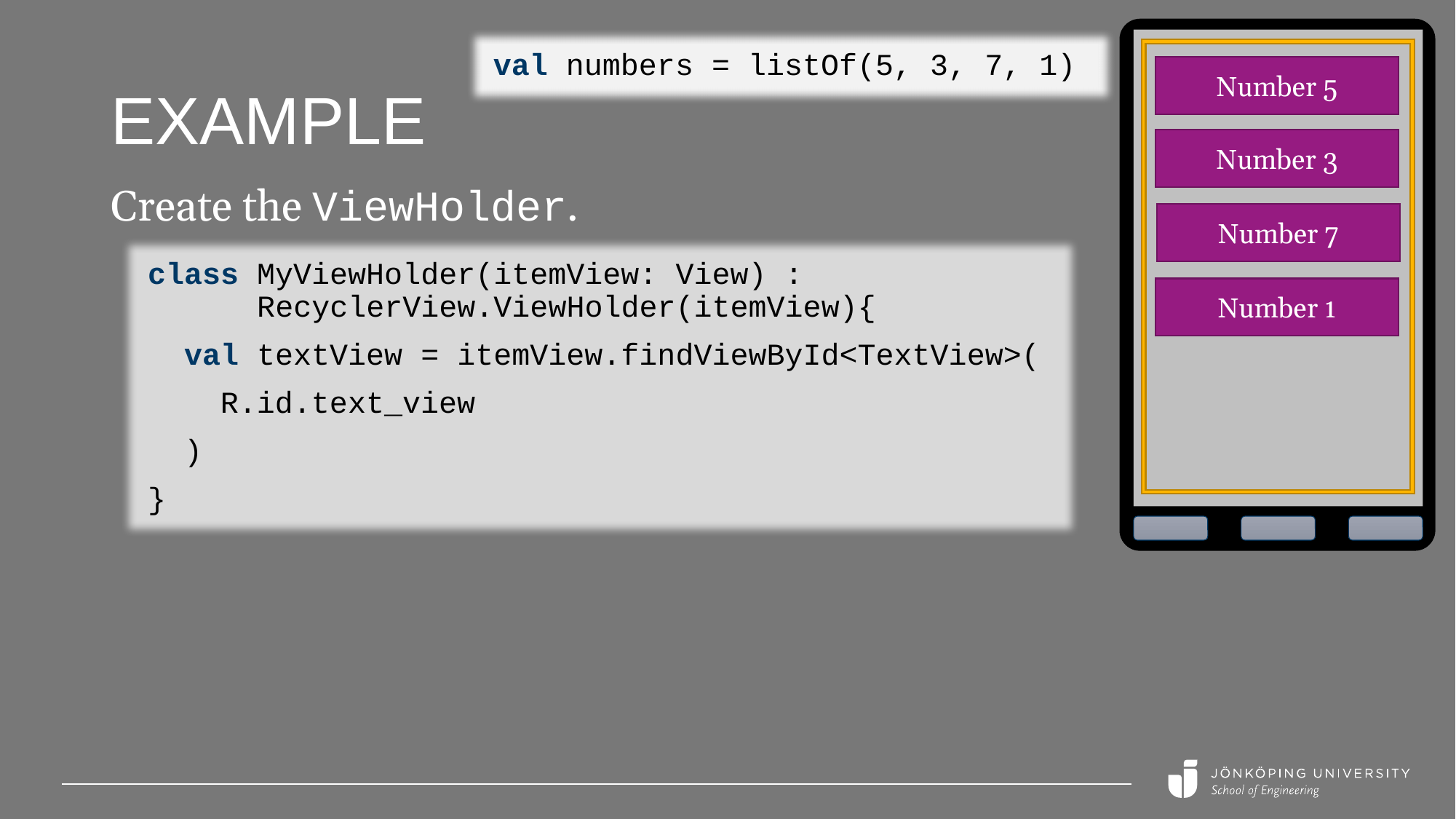

# EXAMPLE
val numbers = listOf(5, 3, 7, 1)
Number 5
Number 3
Create the ViewHolder.
Number 7
class MyViewHolder(itemView: View) :
      RecyclerView.ViewHolder(itemView){
  val textView = itemView.findViewById<TextView>(
    R.id.text_view
  )
}
Number 1